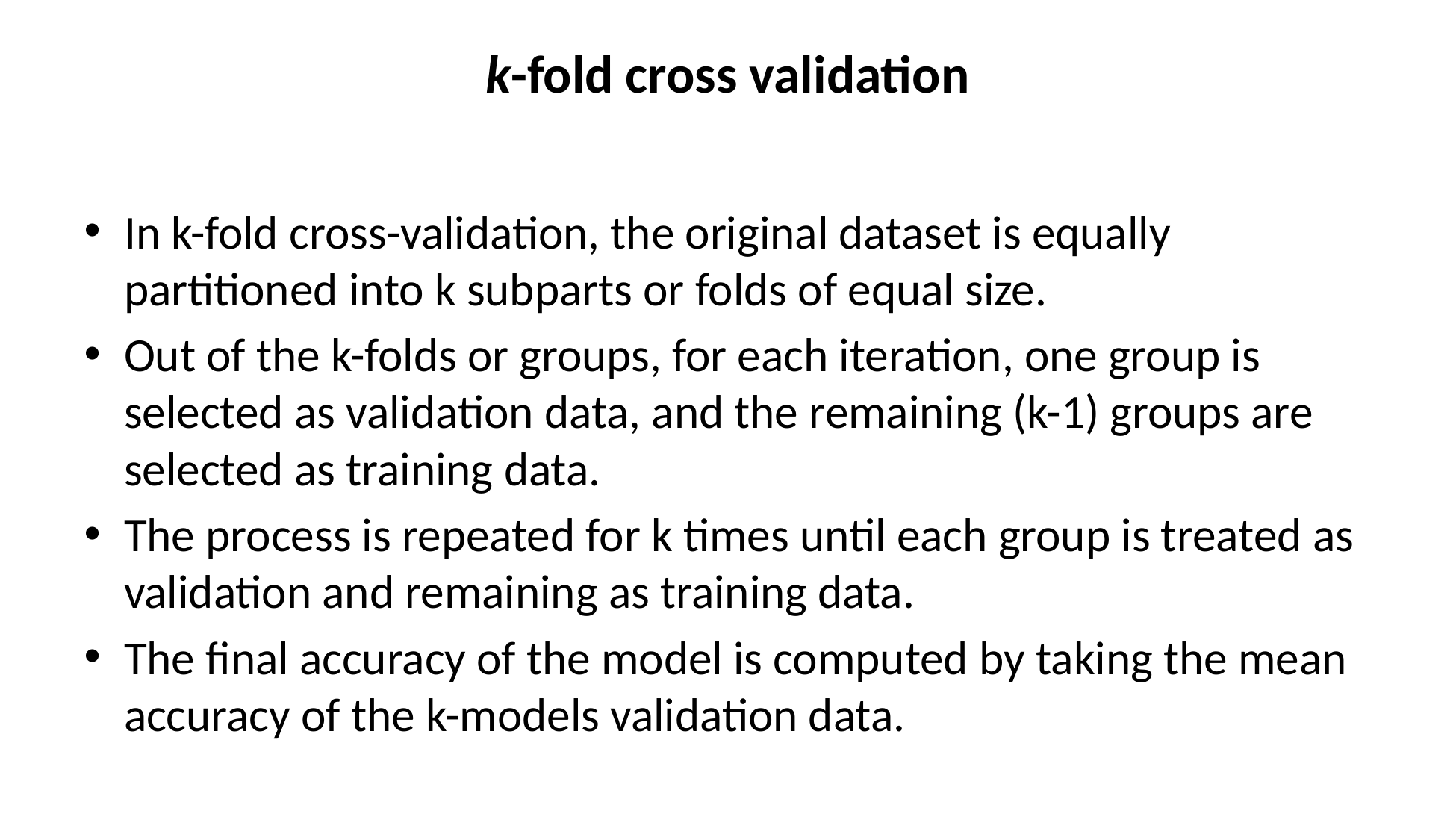

# k-fold cross validation
In k-fold cross-validation, the original dataset is equally partitioned into k subparts or folds of equal size.
Out of the k-folds or groups, for each iteration, one group is selected as validation data, and the remaining (k-1) groups are selected as training data.
The process is repeated for k times until each group is treated as validation and remaining as training data.
The final accuracy of the model is computed by taking the mean accuracy of the k-models validation data.